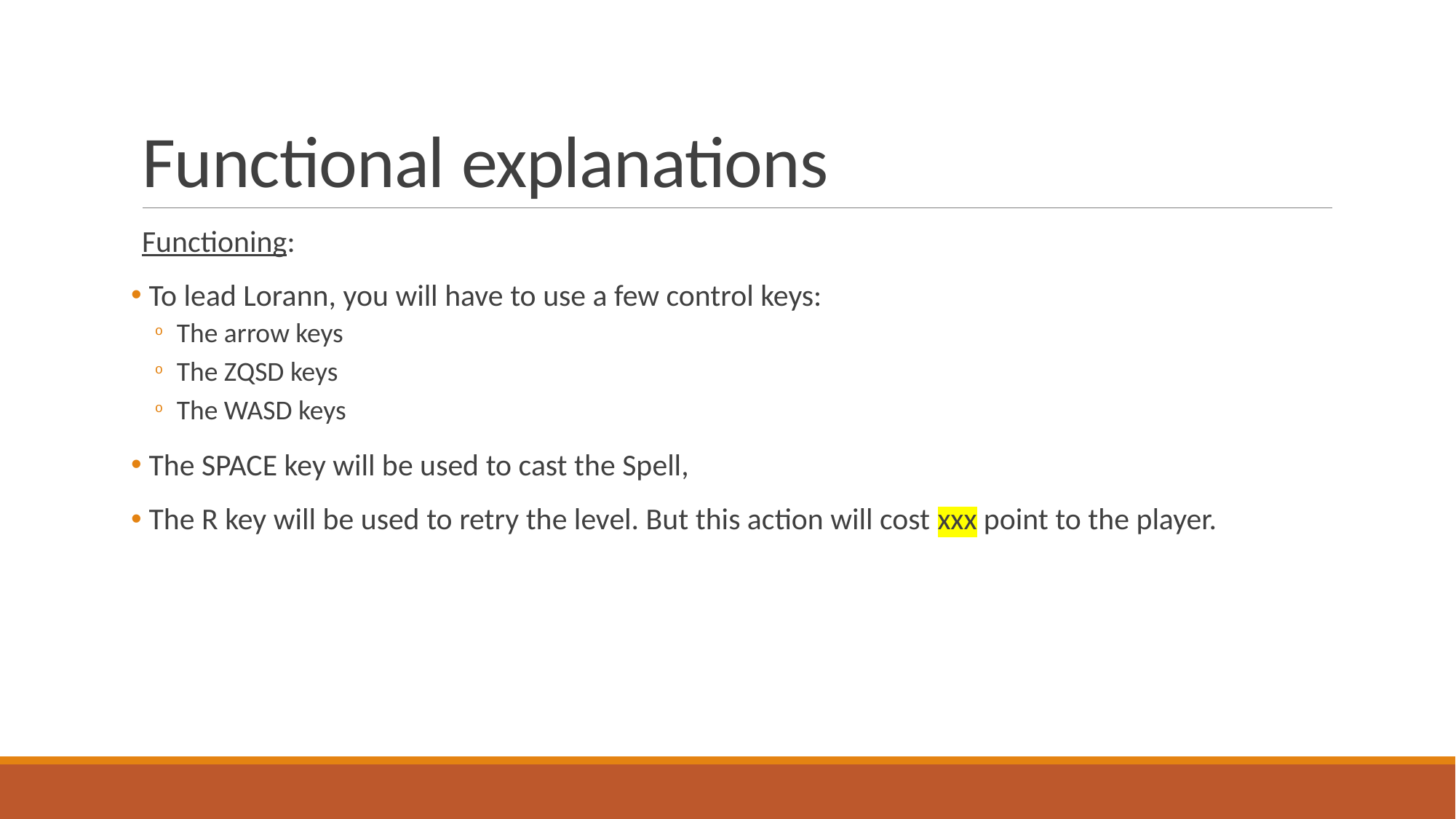

# Functional explanations
Functioning:
 To lead Lorann, you will have to use a few control keys:
The arrow keys
The ZQSD keys
The WASD keys
 The SPACE key will be used to cast the Spell,
 The R key will be used to retry the level. But this action will cost xxx point to the player.